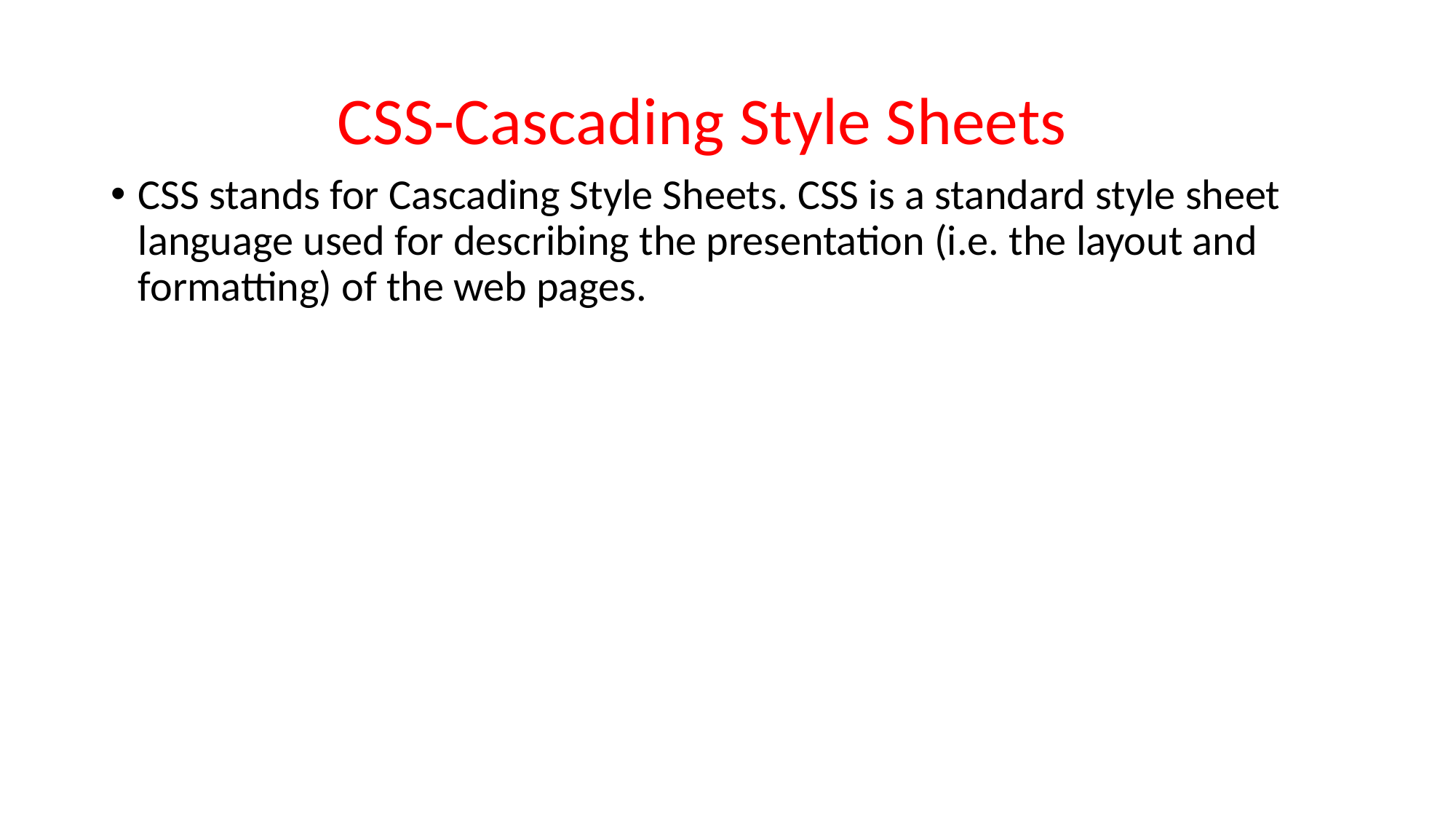

# CSS-Cascading Style Sheets
CSS stands for Cascading Style Sheets. CSS is a standard style sheet language used for describing the presentation (i.e. the layout and formatting) of the web pages.